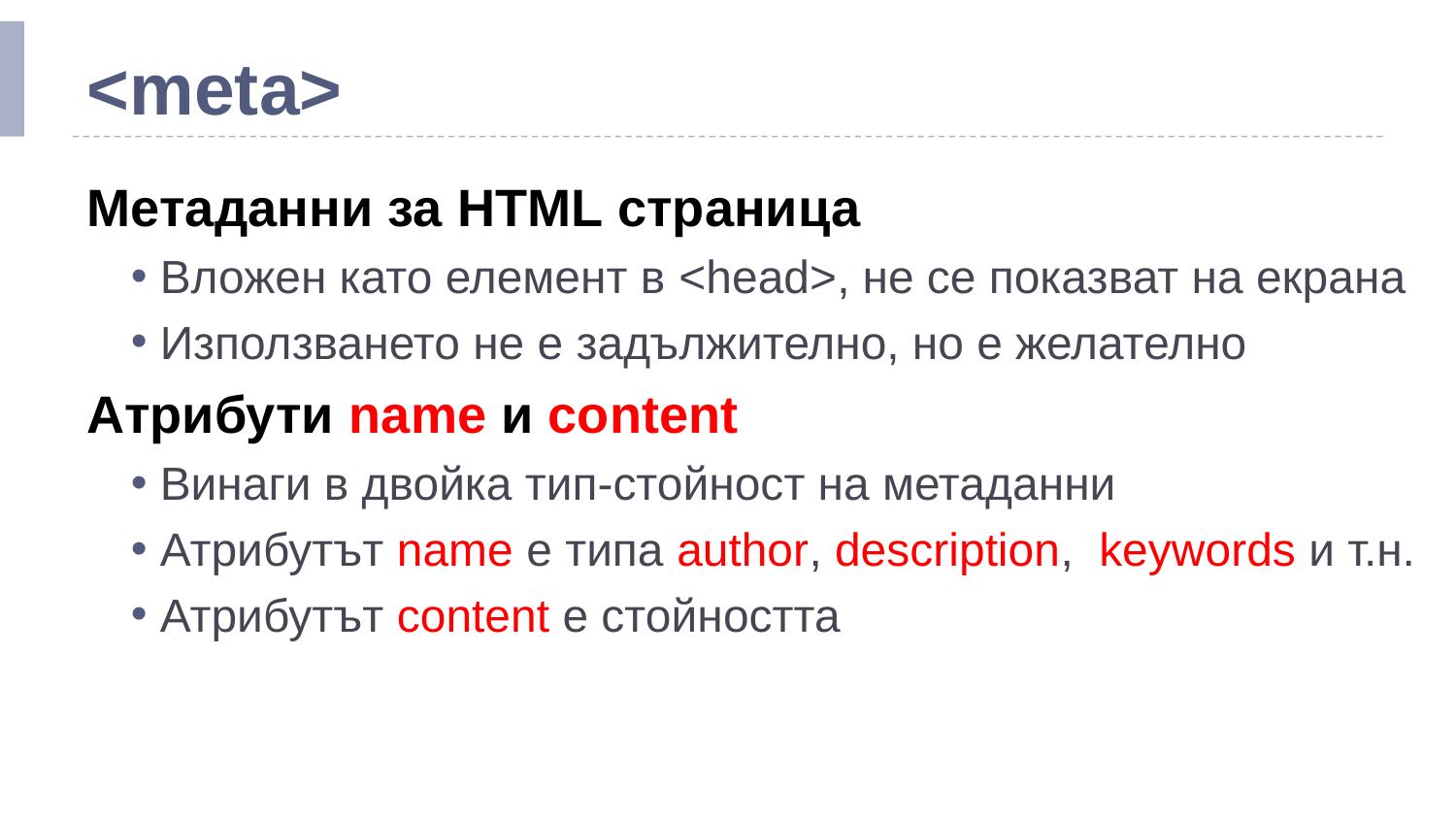

# <meta>
Метаданни за HTML страница
Вложен като елемент в <head>, не се показват на екрана
Използването не е задължително, но е желателно
Атрибути name и content
Винаги в двойка тип-стойност на метаданни
Атрибутът name е типа author, description,  keywords и т.н.
Атрибутът content е стойността